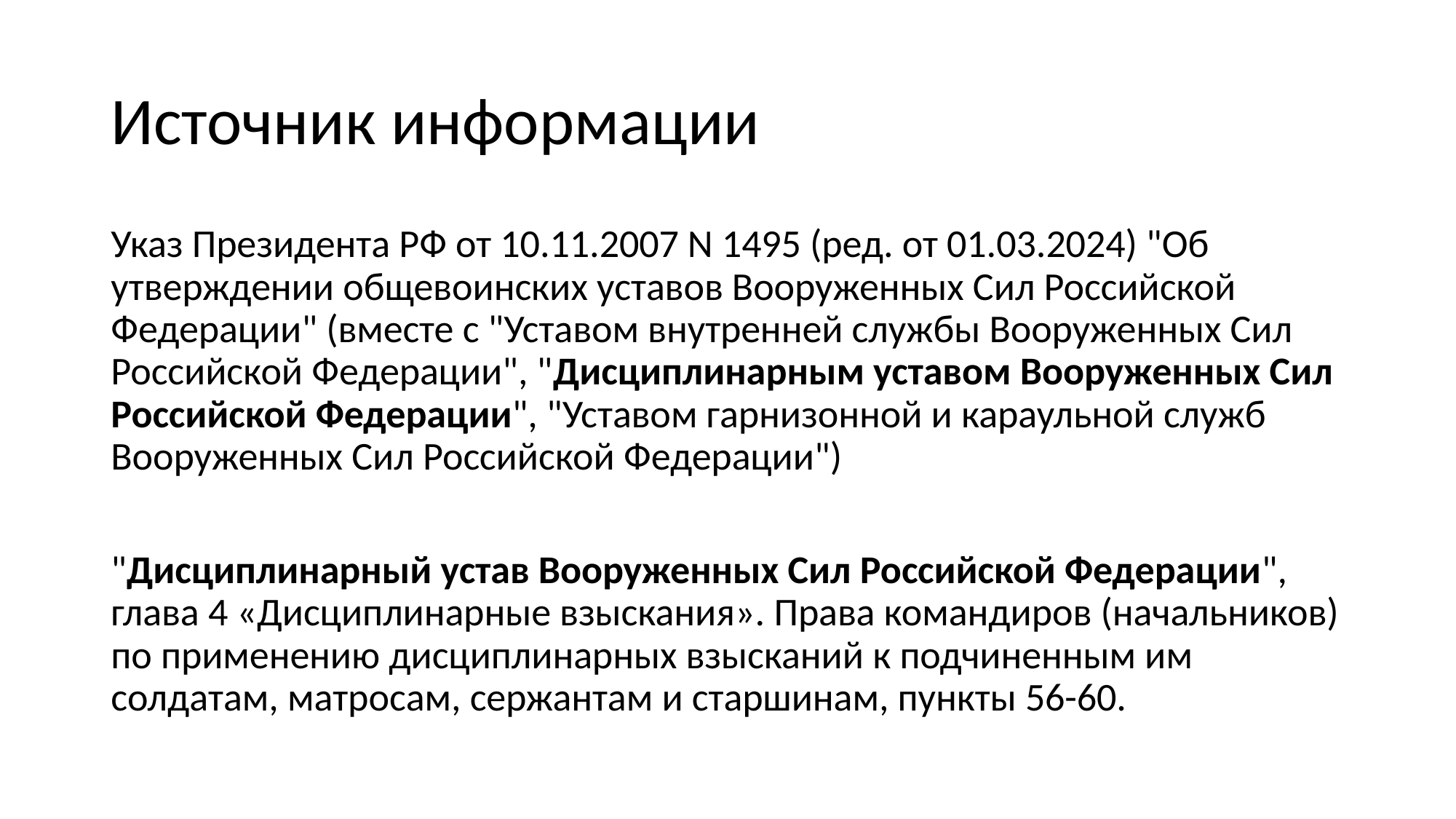

# Источник информации
Указ Президента РФ от 10.11.2007 N 1495 (ред. от 01.03.2024) "Об утверждении общевоинских уставов Вооруженных Сил Российской Федерации" (вместе с "Уставом внутренней службы Вооруженных Сил Российской Федерации", "Дисциплинарным уставом Вооруженных Сил Российской Федерации", "Уставом гарнизонной и караульной служб Вооруженных Сил Российской Федерации")

"Дисциплинарный устав Вооруженных Сил Российской Федерации", глава 4 «Дисциплинарные взыскания». Права командиров (начальников) по применению дисциплинарных взысканий к подчиненным им солдатам, матросам, сержантам и старшинам, пункты 56-60.